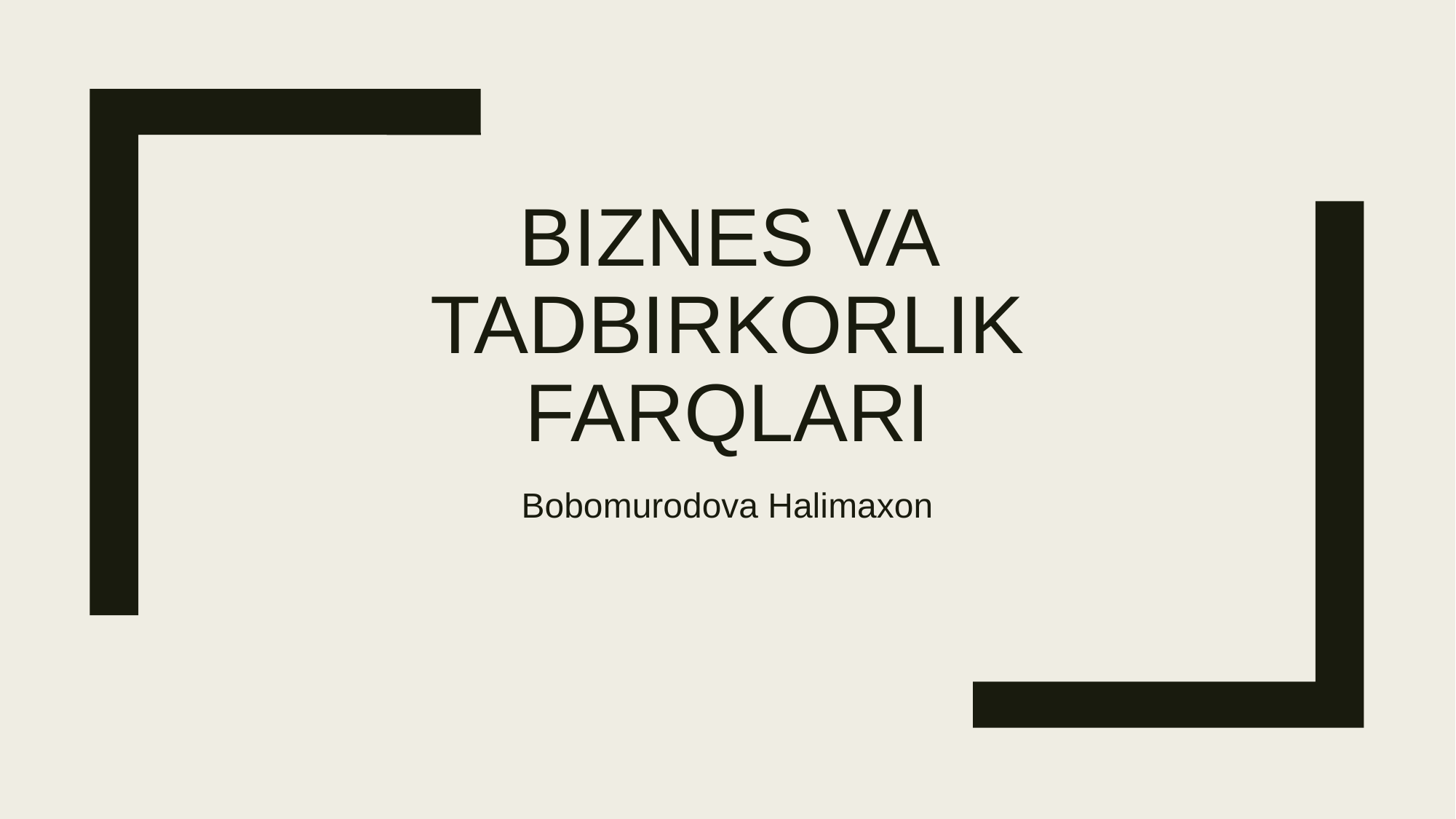

# Biznes va tadbirkorlik farqlari
Bobomurodova Halimaxon